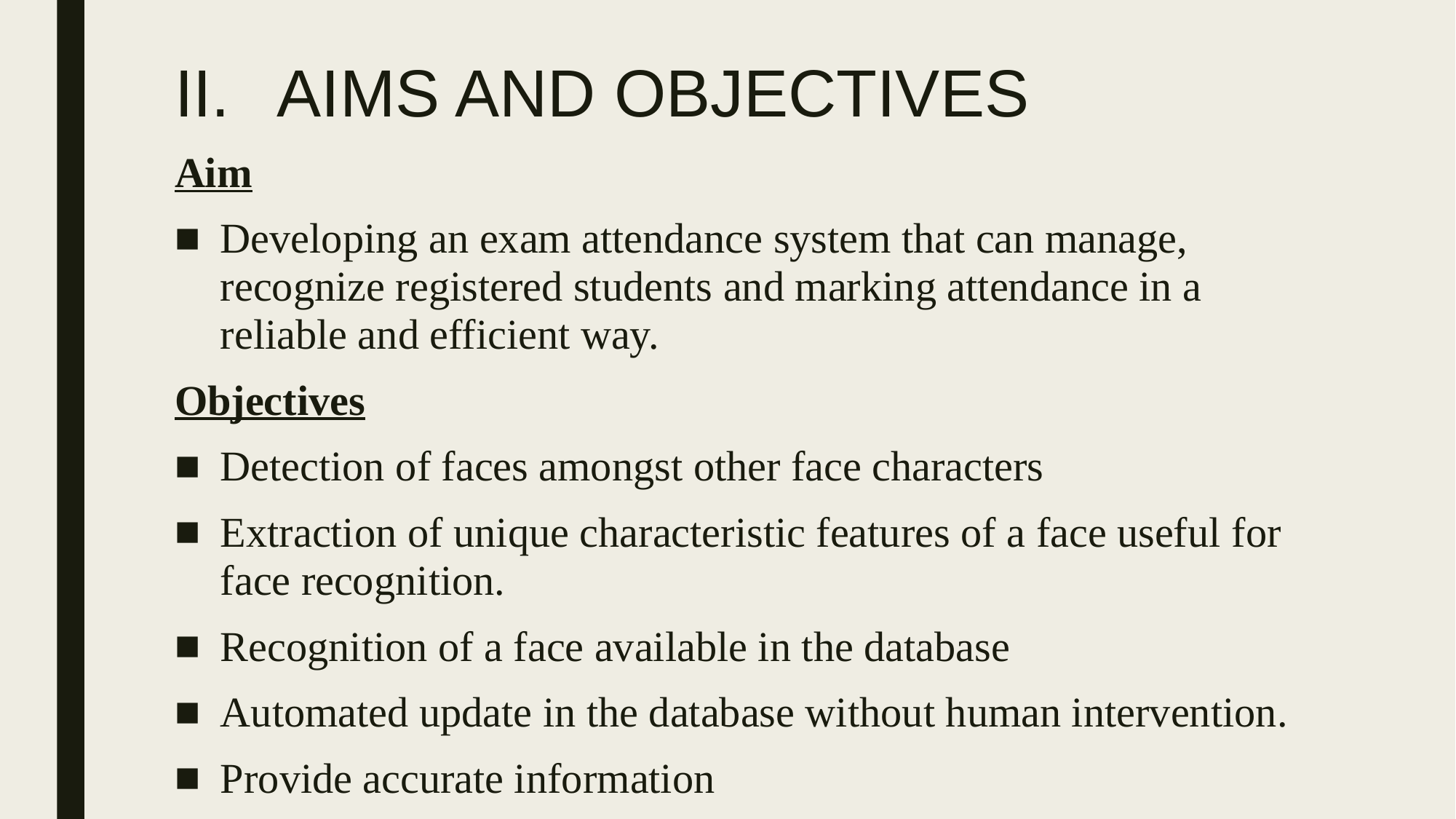

# AIMS AND OBJECTIVES
Aim
Developing an exam attendance system that can manage, recognize registered students and marking attendance in a reliable and efficient way.
Objectives
Detection of faces amongst other face characters
Extraction of unique characteristic features of a face useful for face recognition.
Recognition of a face available in the database
Automated update in the database without human intervention.
Provide accurate information